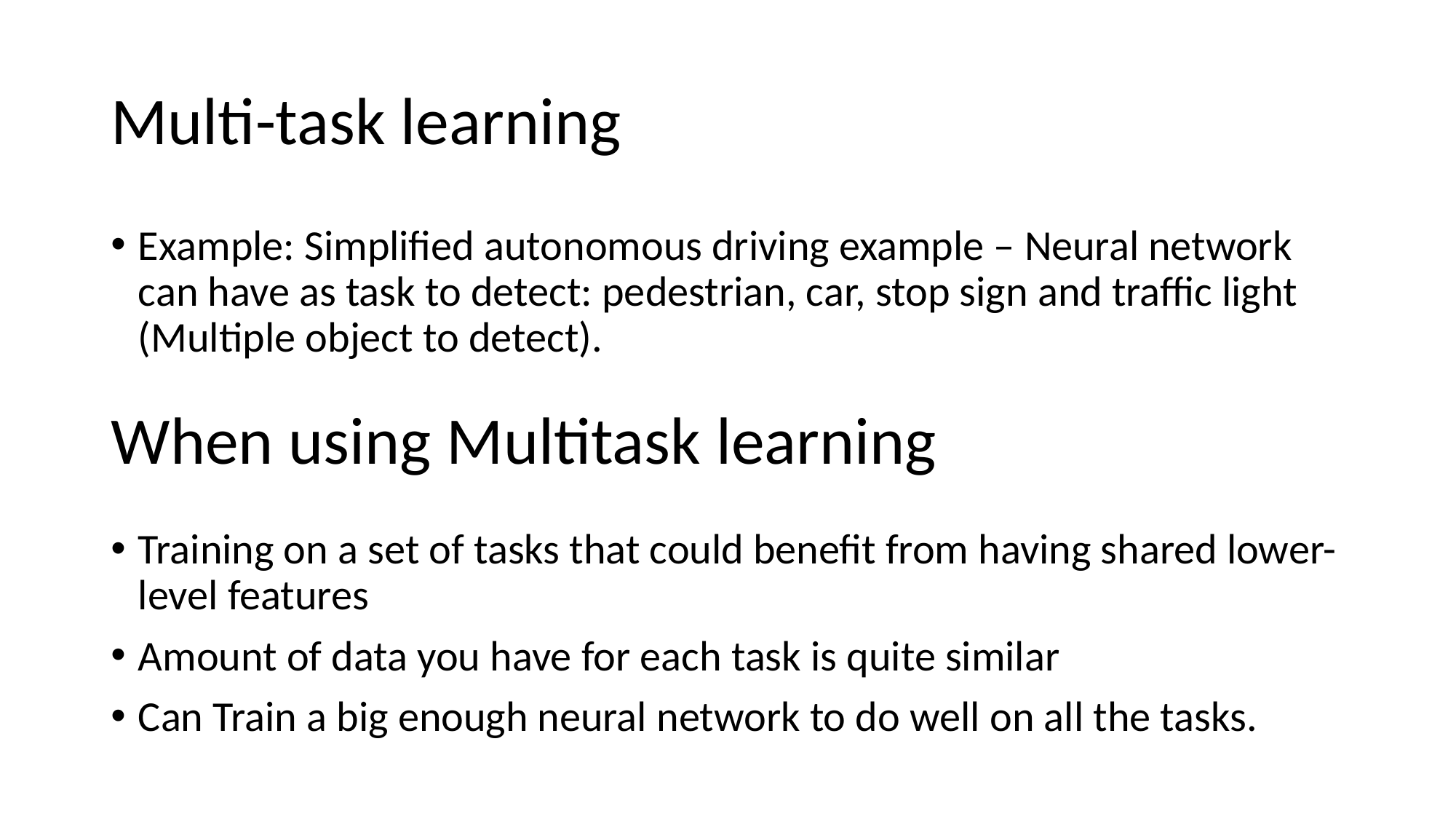

# Multi-task learning
Example: Simplified autonomous driving example – Neural network can have as task to detect: pedestrian, car, stop sign and traffic light (Multiple object to detect).

When using Multitask learning
Training on a set of tasks that could benefit from having shared lower-level features
Amount of data you have for each task is quite similar
Can Train a big enough neural network to do well on all the tasks.